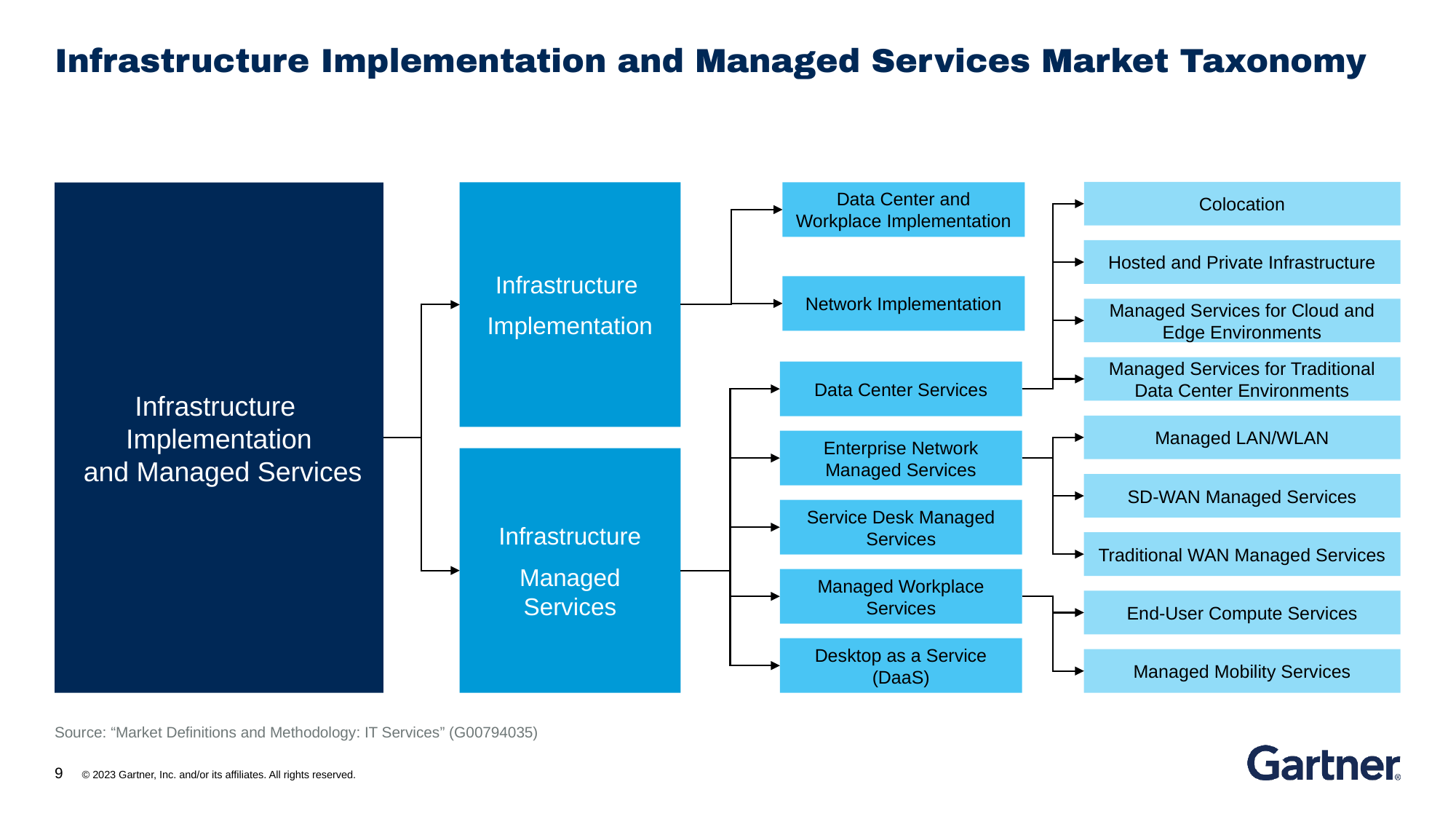

# Infrastructure Implementation and Managed Services Market Taxonomy
Colocation
Infrastructure
Implementation
 and Managed Services
Infrastructure
Implementation
Infrastructure
Managed Services
Data Center and Workplace Implementation
Hosted and Private Infrastructure
Network Implementation
Managed Services for Cloud and Edge Environments
Managed Services for Traditional Data Center Environments
Data Center Services
Managed LAN/WLAN
Enterprise Network Managed Services
SD-WAN Managed Services
Service Desk Managed Services
Traditional WAN Managed Services
Managed Workplace Services
End-User Compute Services
Desktop as a Service
(DaaS)
Managed Mobility Services
Source: “Market Definitions and Methodology: IT Services” (G00794035)